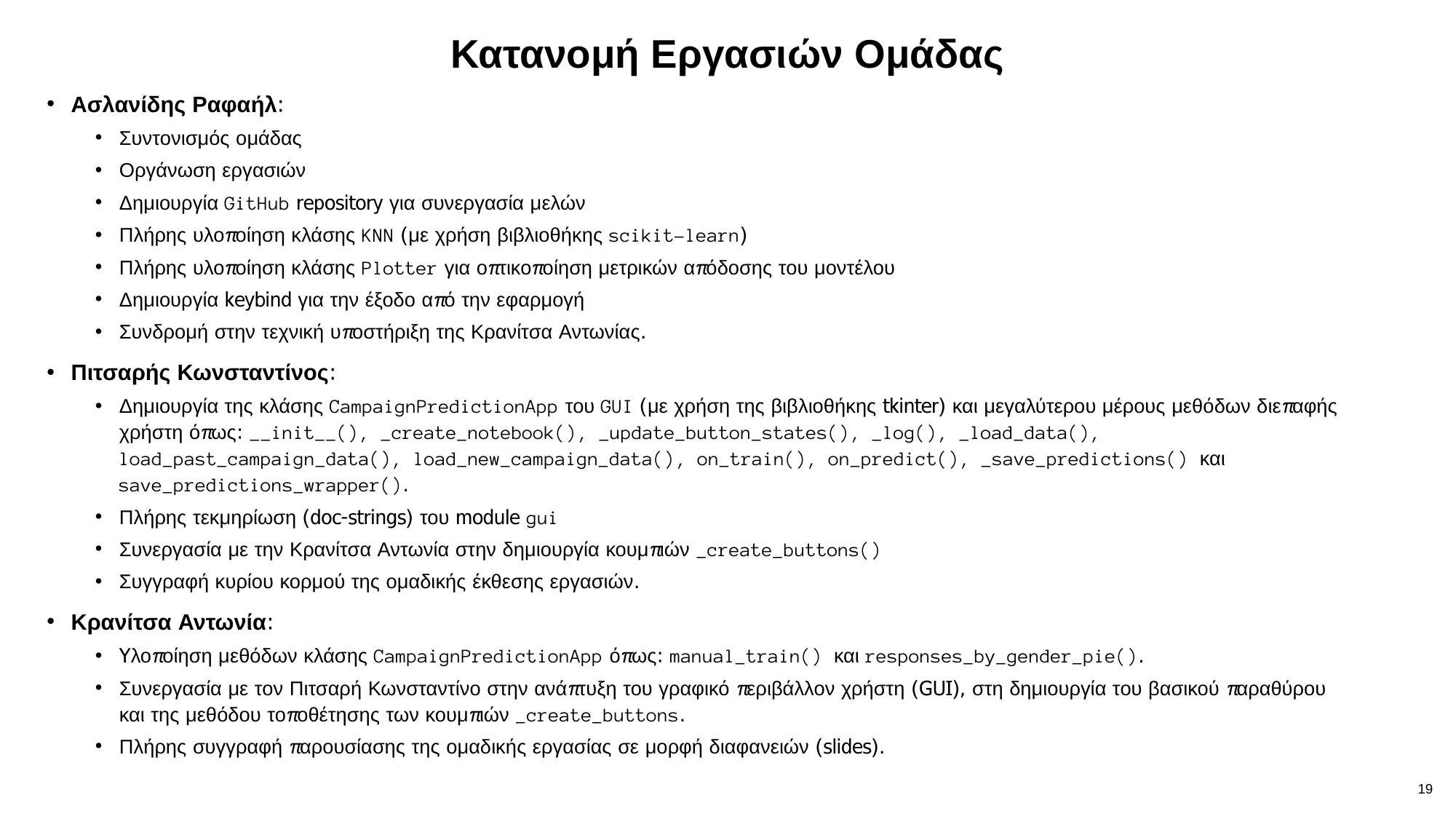

Κατανομή Εργασιών Ομάδας
Ασλανίδης Ραφαήλ:
Συντονισμός ομάδας
Οργάνωση εργασιών
Δημιουργία GitHub repository για συνεργασία μελών
Πλήρης υλοποίηση κλάσης KNN (με χρήση βιβλιοθήκης scikit-learn)
Πλήρης υλοποίηση κλάσης Plotter για οπτικοποίηση μετρικών απόδοσης του μοντέλου
Δημιουργία keybind για την έξοδο από την εφαρμογή
Συνδρομή στην τεχνική υποστήριξη της Κρανίτσα Αντωνίας.
Πιτσαρής Κωνσταντίνος:
Δημιουργία της κλάσης CampaignPredictionApp του GUI (με χρήση της βιβλιοθήκης tkinter) και μεγαλύτερου μέρους μεθόδων διεπαφής χρήστη όπως: __init__(), _create_notebook(), _update_button_states(), _log(), _load_data(), load_past_campaign_data(), load_new_campaign_data(), on_train(), on_predict(), _save_predictions() και save_predictions_wrapper().
Πλήρης τεκμηρίωση (doc-strings) του module gui
Συνεργασία με την Κρανίτσα Αντωνία στην δημιουργία κουμπιών _create_buttons()
Συγγραφή κυρίου κορμού της ομαδικής έκθεσης εργασιών.
Κρανίτσα Αντωνία:
Yλοποίηση μεθόδων κλάσης CampaignPredictionApp όπως: manual_train() και responses_by_gender_pie().
Συνεργασία με τον Πιτσαρή Κωνσταντίνο στην ανάπτυξη του γραφικό περιβάλλον χρήστη (GUI), στη δημιουργία του βασικού παραθύρου και της μεθόδου τοποθέτησης των κουμπιών _create_buttons.
Πλήρης συγγραφή παρουσίασης της ομαδικής εργασίας σε μορφή διαφανειών (slides).

19